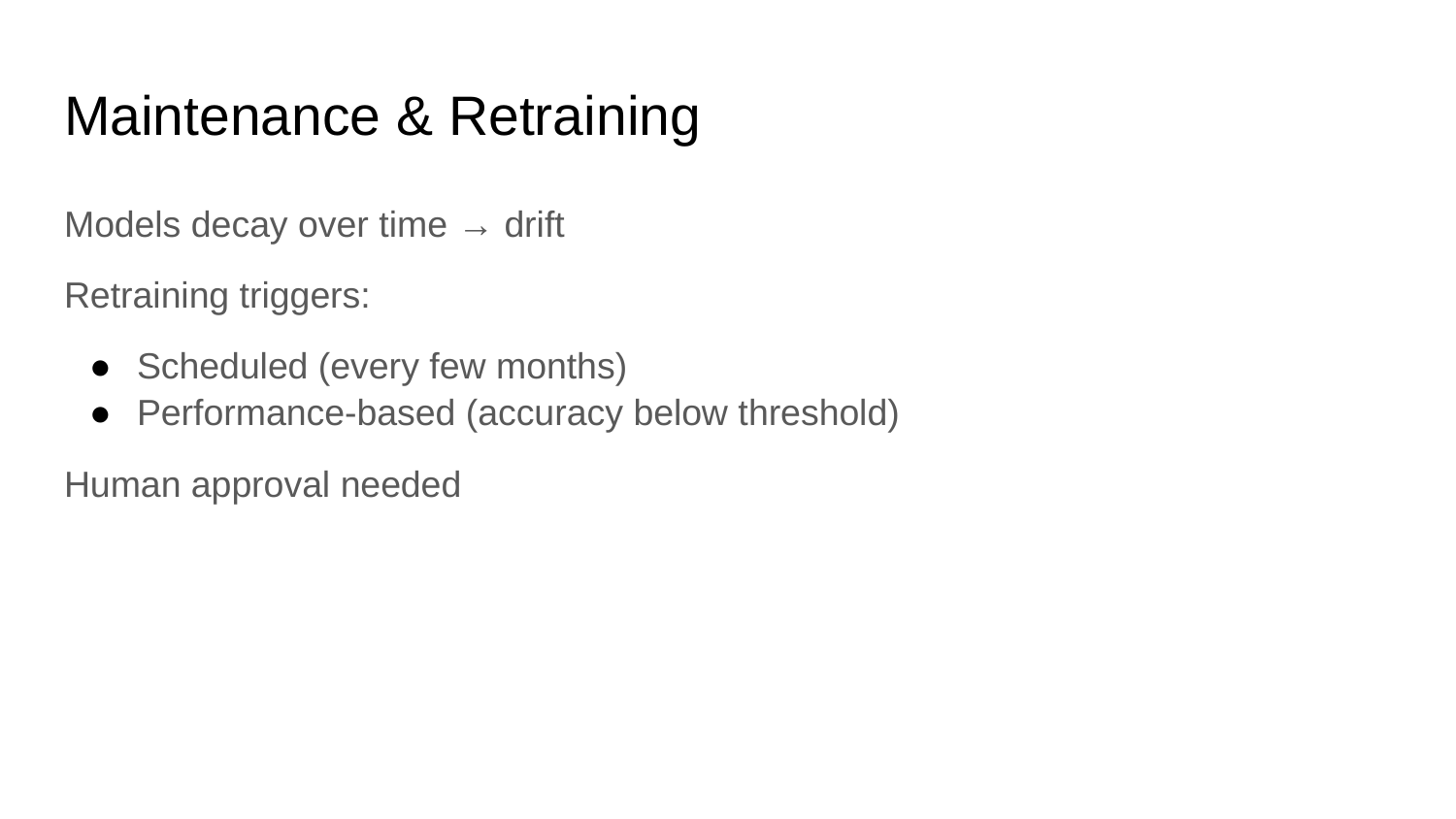

# Maintenance & Retraining
Models decay over time → drift
Retraining triggers:
Scheduled (every few months)
Performance-based (accuracy below threshold)
Human approval needed